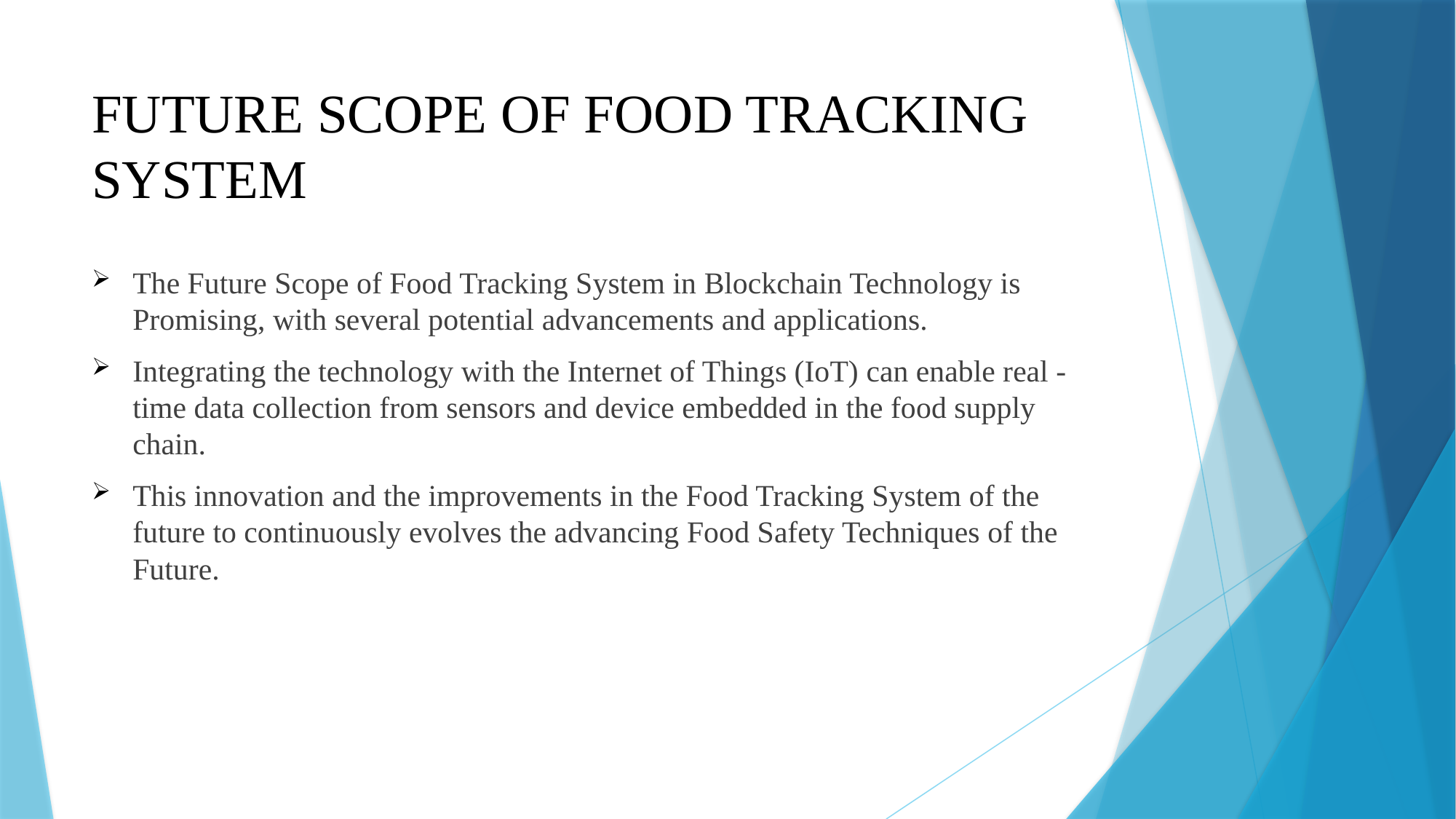

# FUTURE SCOPE OF FOOD TRACKING SYSTEM
The Future Scope of Food Tracking System in Blockchain Technology is Promising, with several potential advancements and applications.
Integrating the technology with the Internet of Things (IoT) can enable real -time data collection from sensors and device embedded in the food supply chain.
This innovation and the improvements in the Food Tracking System of the future to continuously evolves the advancing Food Safety Techniques of the Future.